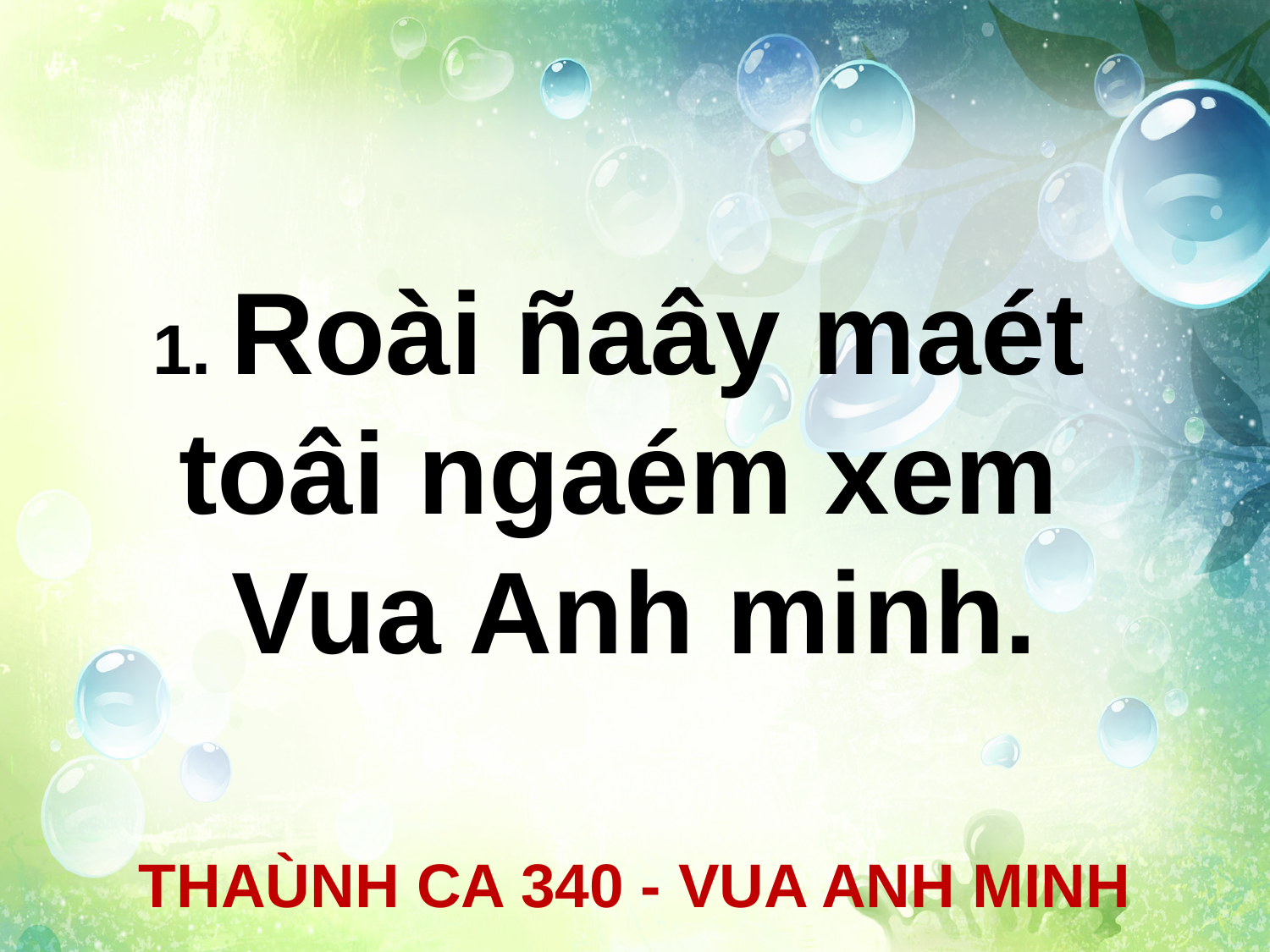

1. Roài ñaây maét
toâi ngaém xem
Vua Anh minh.
THAÙNH CA 340 - VUA ANH MINH